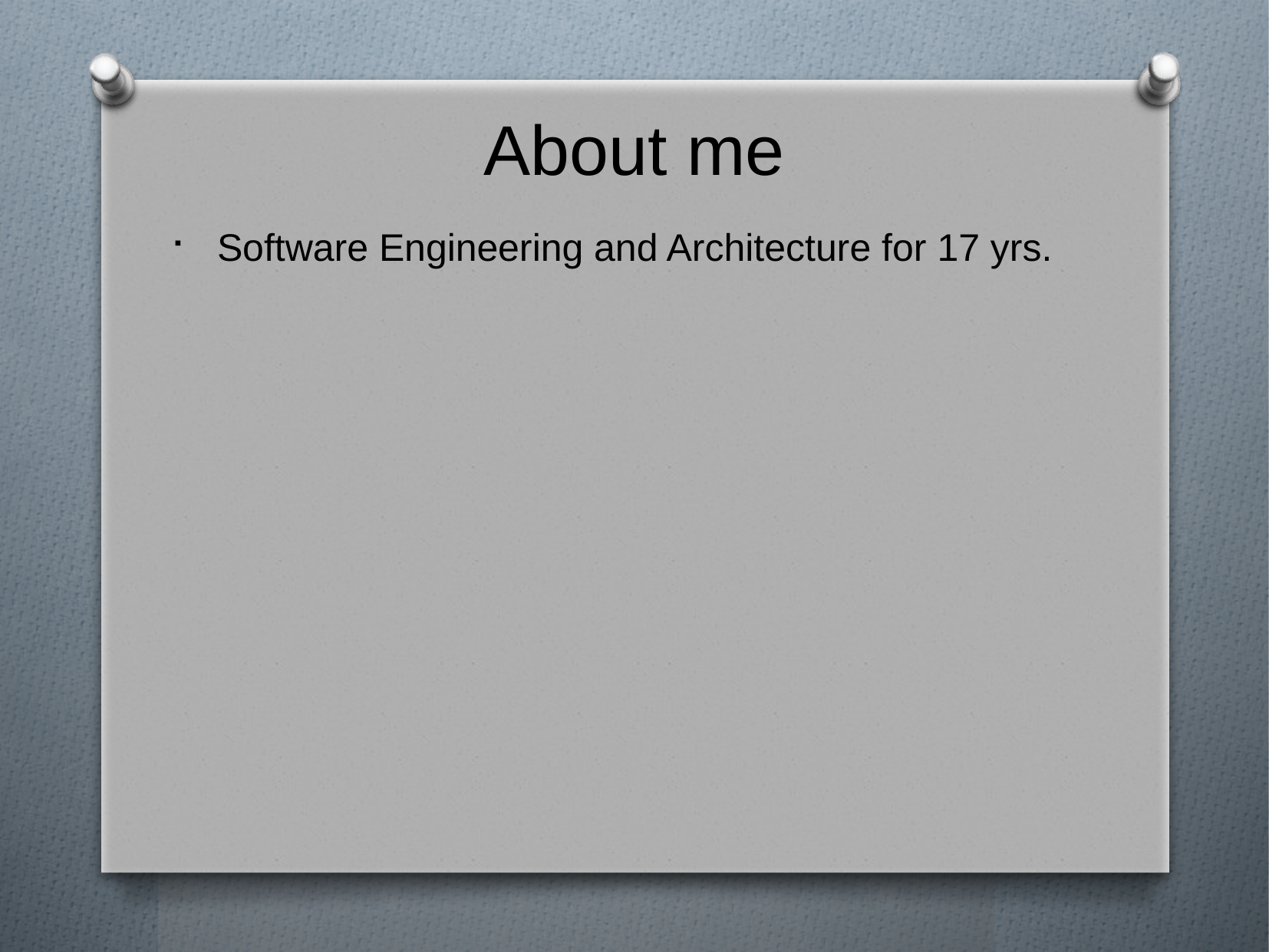

About me
Software Engineering and Architecture for 17 yrs.